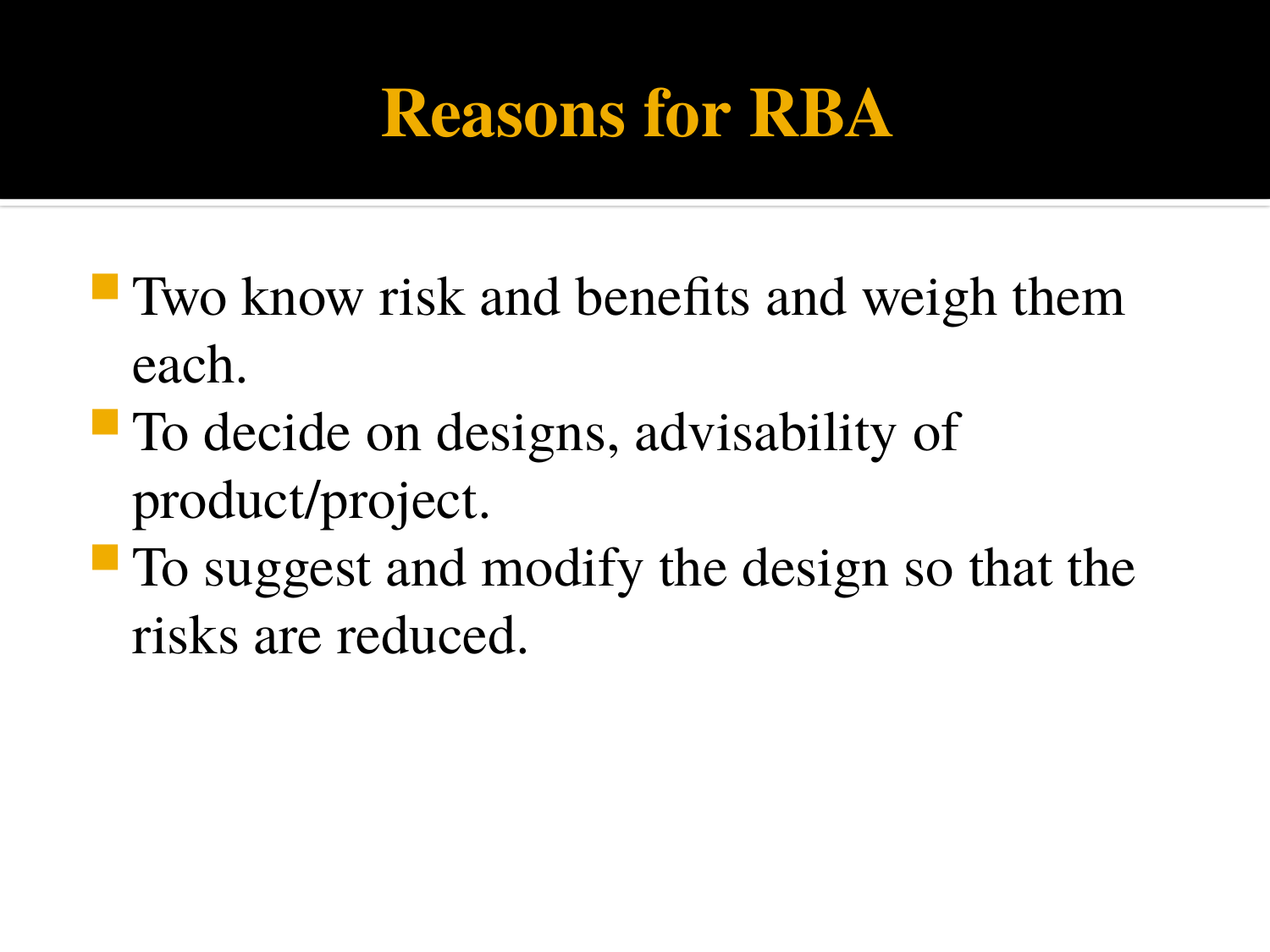

# Reasons for RBA
Two know risk and benefits and weigh them each.
To decide on designs, advisability of product/project.
To suggest and modify the design so that the risks are reduced.